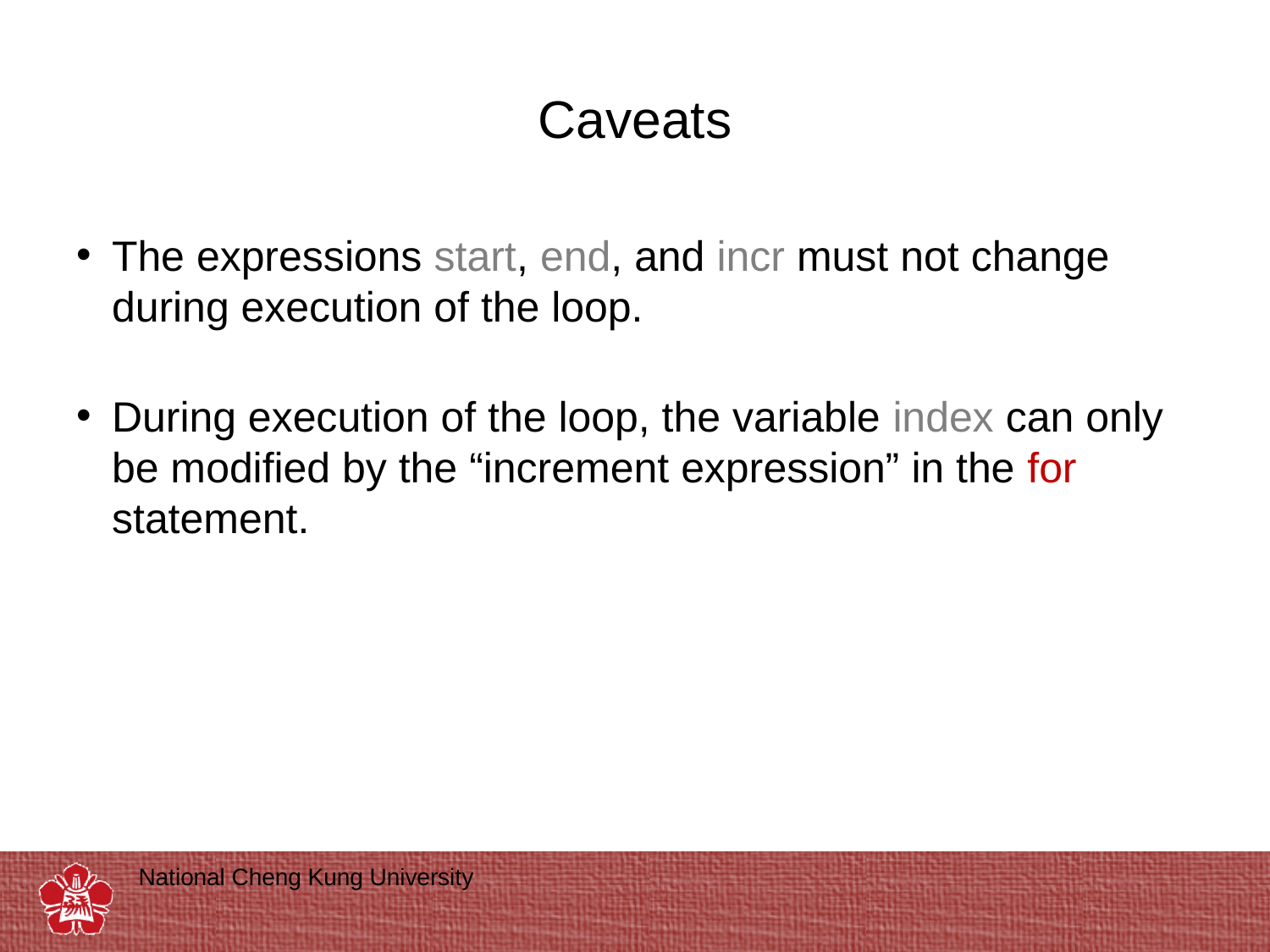

# Caveats
The expressions start, end, and incr must not change during execution of the loop.
During execution of the loop, the variable index can only be modified by the “increment expression” in the for statement.